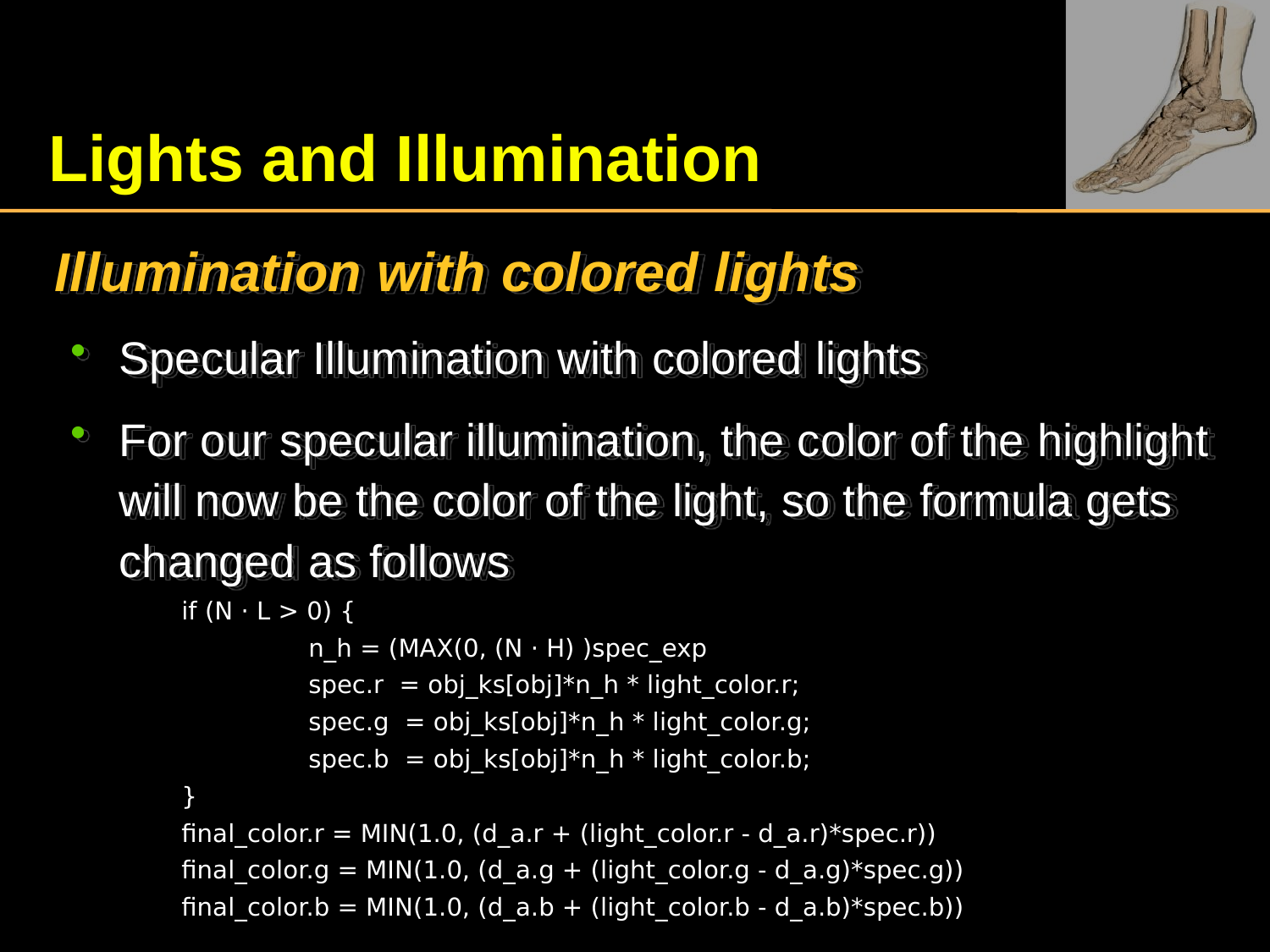

# Lights and Illumination
Illumination with colored lights
Specular Illumination with colored lights
For our specular illumination, the color of the highlight will now be the color of the light, so the formula gets changed as follows
if (N · L > 0) {
	n_h = (MAX(0, (N · H) )spec_exp
	spec.r  = obj_ks[obj]*n_h * light_color.r;
	spec.g  = obj_ks[obj]*n_h * light_color.g;
	spec.b  = obj_ks[obj]*n_h * light_color.b;
}
final_color.r = MIN(1.0, (d_a.r + (light_color.r - d_a.r)*spec.r))
final_color.g = MIN(1.0, (d_a.g + (light_color.g - d_a.g)*spec.g))
final_color.b = MIN(1.0, (d_a.b + (light_color.b - d_a.b)*spec.b))